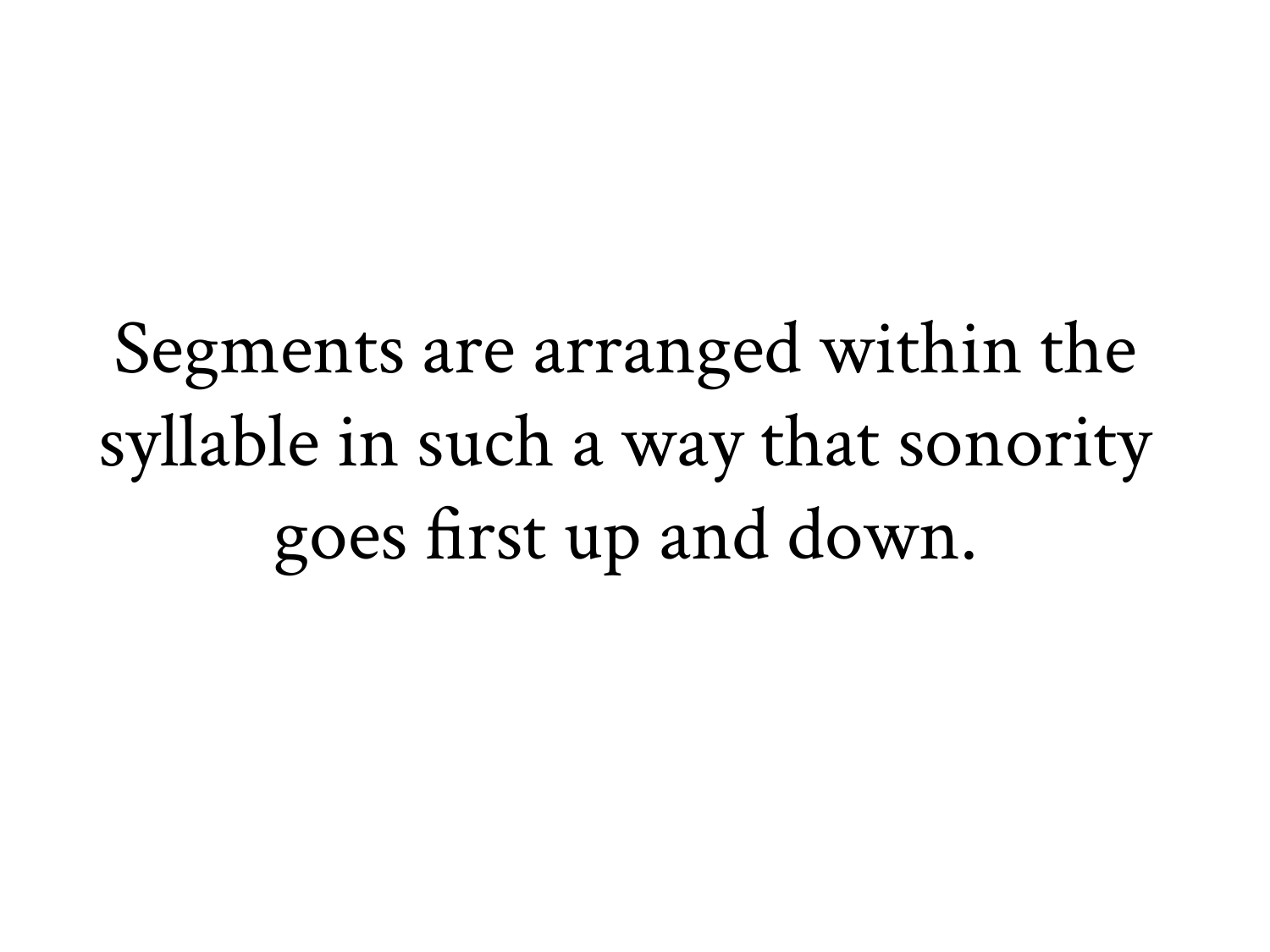

# Segments are arranged within the syllable in such a way that sonority goes first up and down.